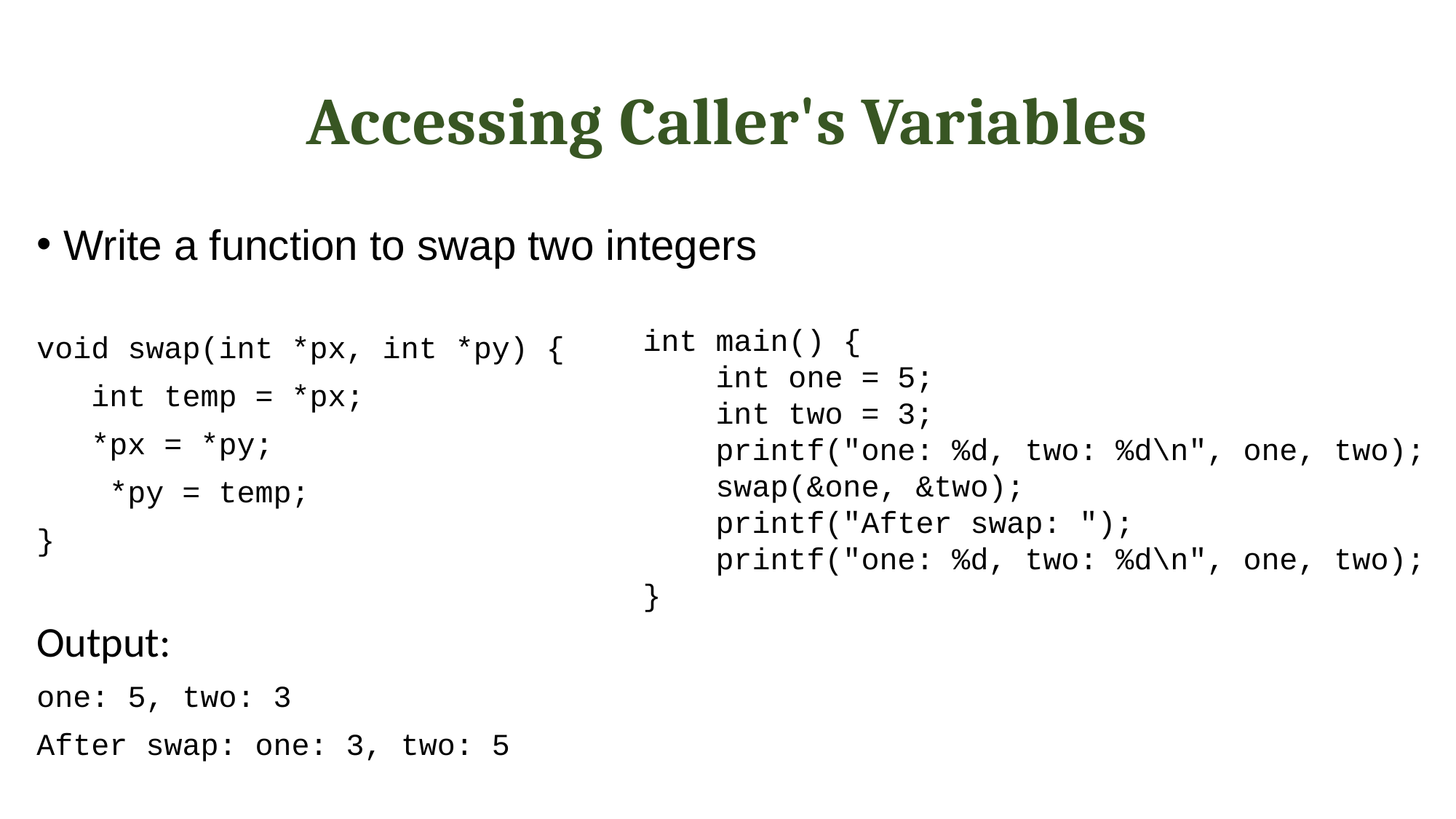

# Accessing Caller's Variables
Write a function to swap two integers

void swap(int *px, int *py) {
   int temp = *px;
   *px = *py;
    *py = temp;
}

Output:
one: 5, two: 3
After swap: one: 3, two: 5
int main() {
    int one = 5;
    int two = 3;
    printf("one: %d, two: %d\n", one, two);
    swap(&one, &two);
    printf("After swap: ");
    printf("one: %d, two: %d\n", one, two);
}